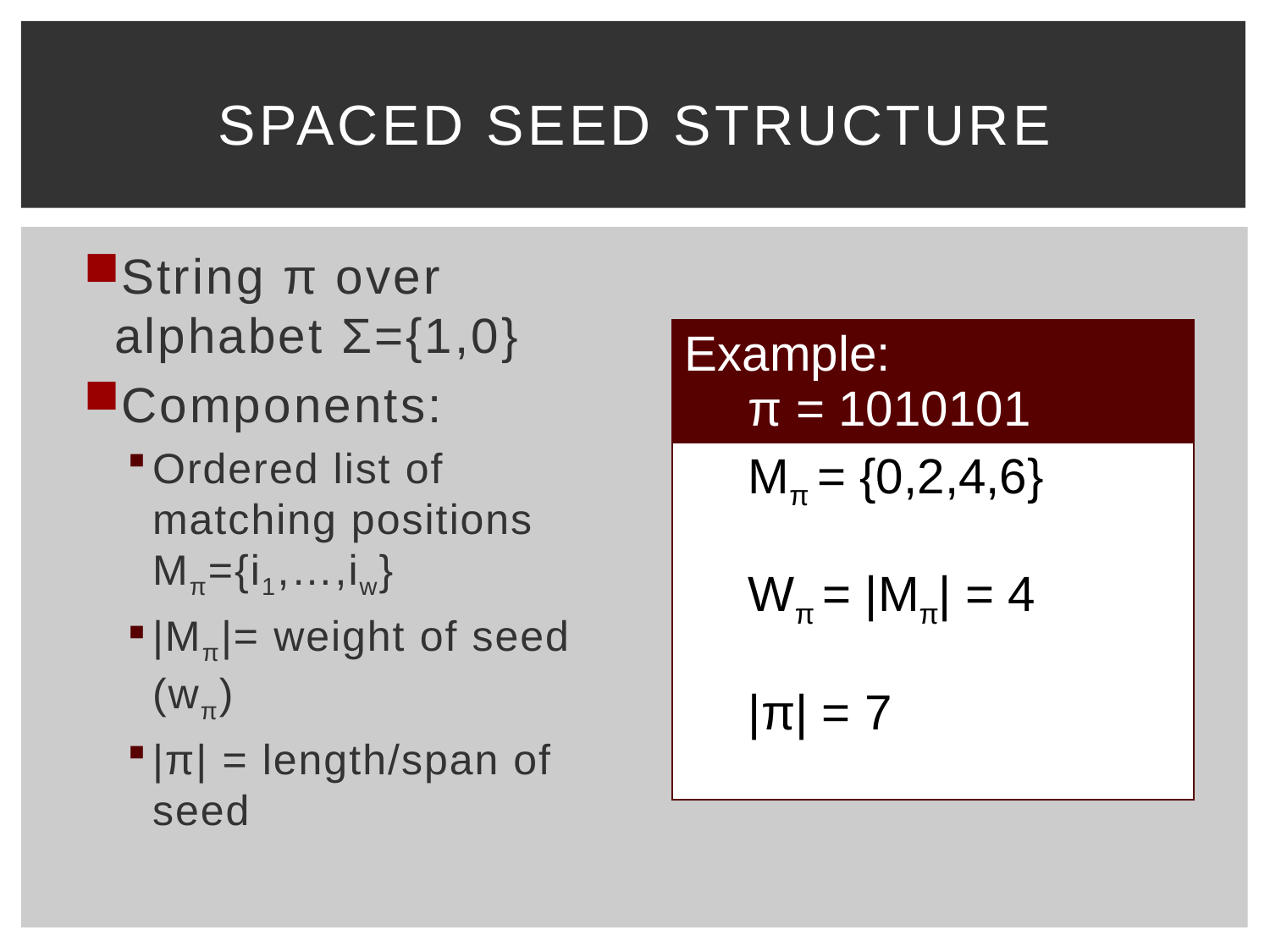

# Spaced Seed Structure
String π over alphabet Σ={1,0}
Components:
Ordered list of matching positions Mπ={i1,…,iw}
|Mπ|= weight of seed (wπ)
|π| = length/span of seed

| Example: π = 1010101 |
| --- |
| Mπ = {0,2,4,6} Wπ = |Mπ| = 4 |π| = 7 |